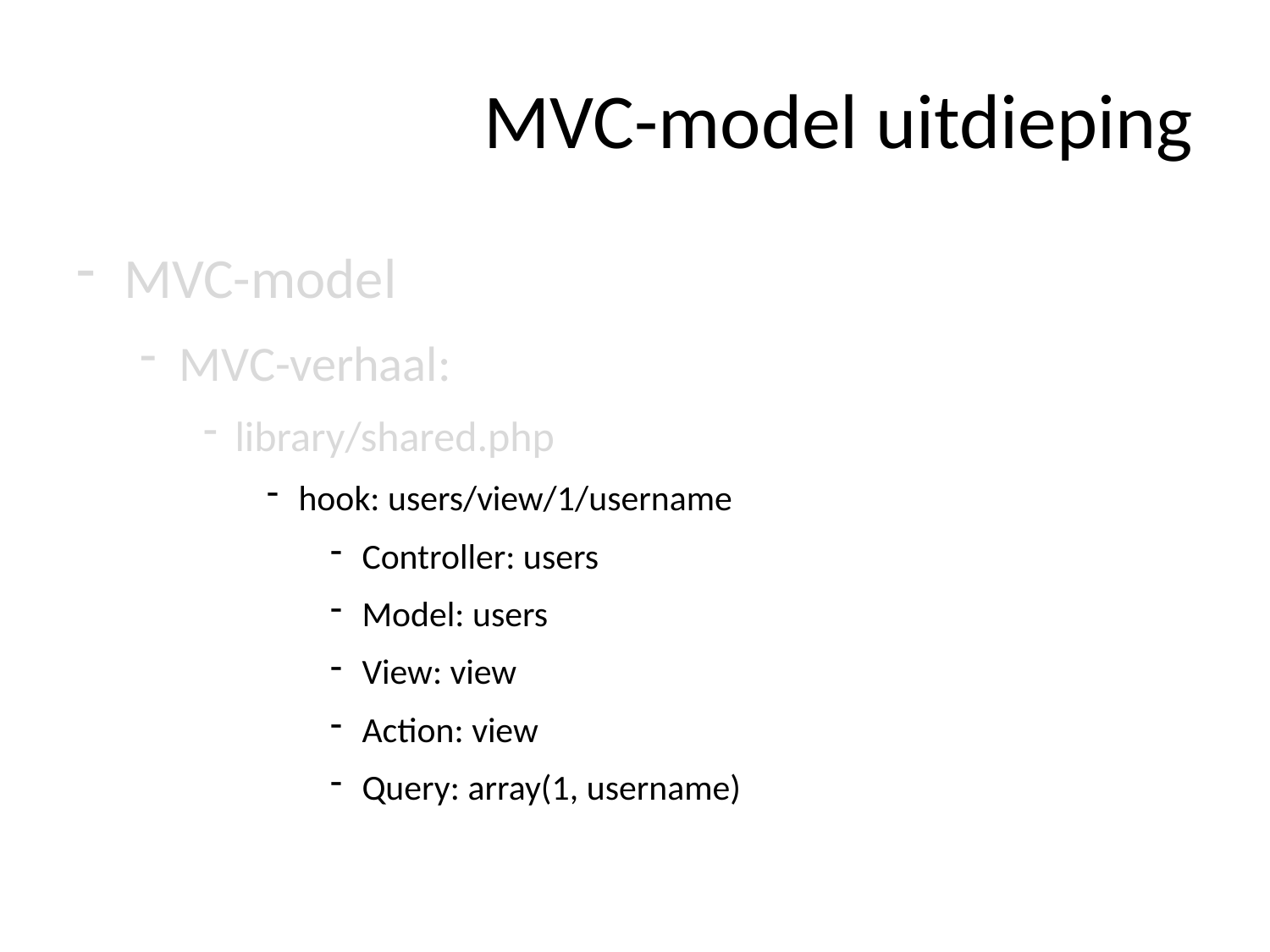

# MVC-model uitdieping
MVC-model
MVC-verhaal:
library/shared.php
hook: users/view/1/username
Controller: users
Model: users
View: view
Action: view
Query: array(1, username)